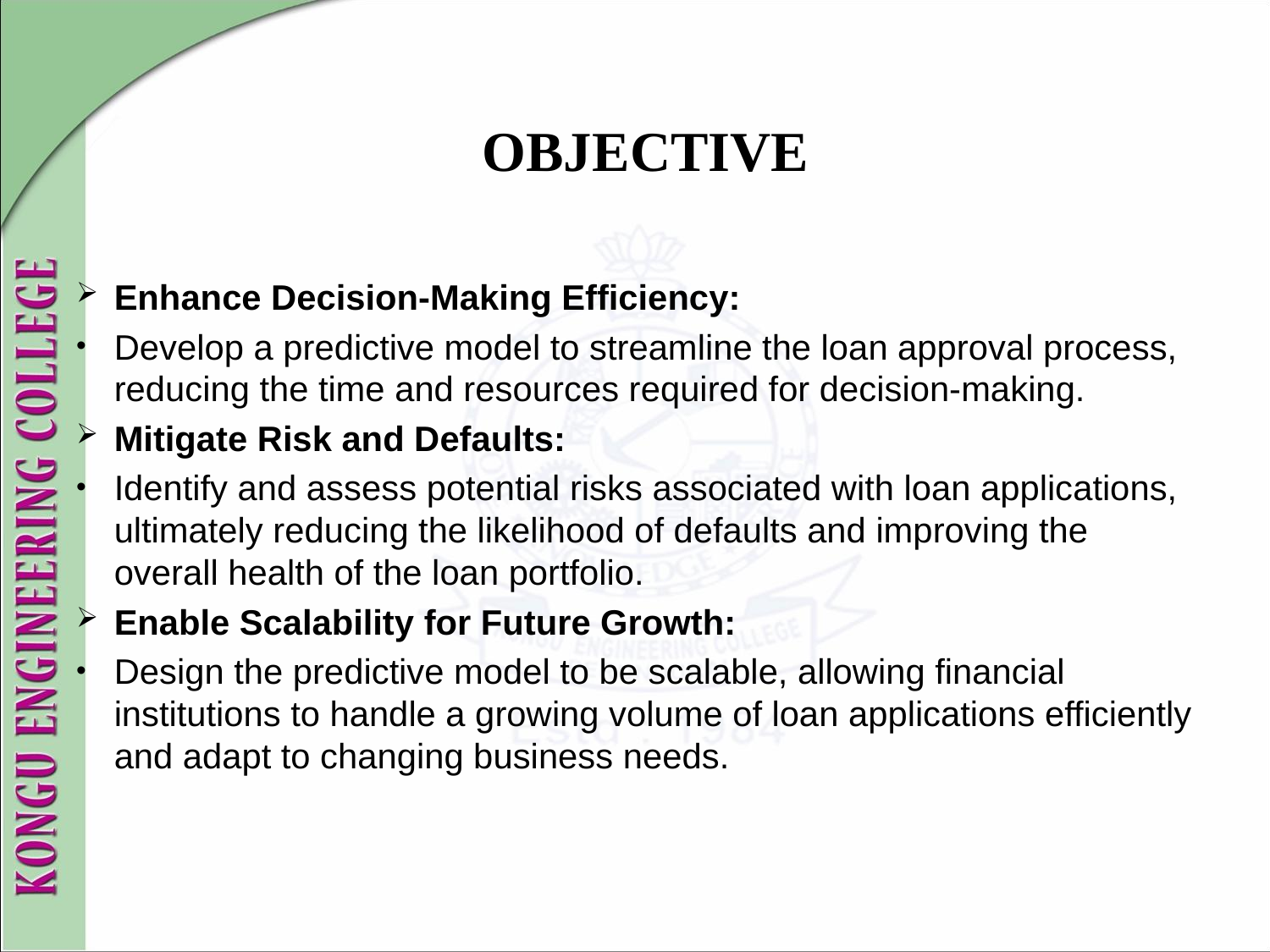

# OBJECTIVE
Enhance Decision-Making Efficiency:
Develop a predictive model to streamline the loan approval process, reducing the time and resources required for decision-making.
Mitigate Risk and Defaults:
Identify and assess potential risks associated with loan applications, ultimately reducing the likelihood of defaults and improving the overall health of the loan portfolio.
Enable Scalability for Future Growth:
Design the predictive model to be scalable, allowing financial institutions to handle a growing volume of loan applications efficiently and adapt to changing business needs.